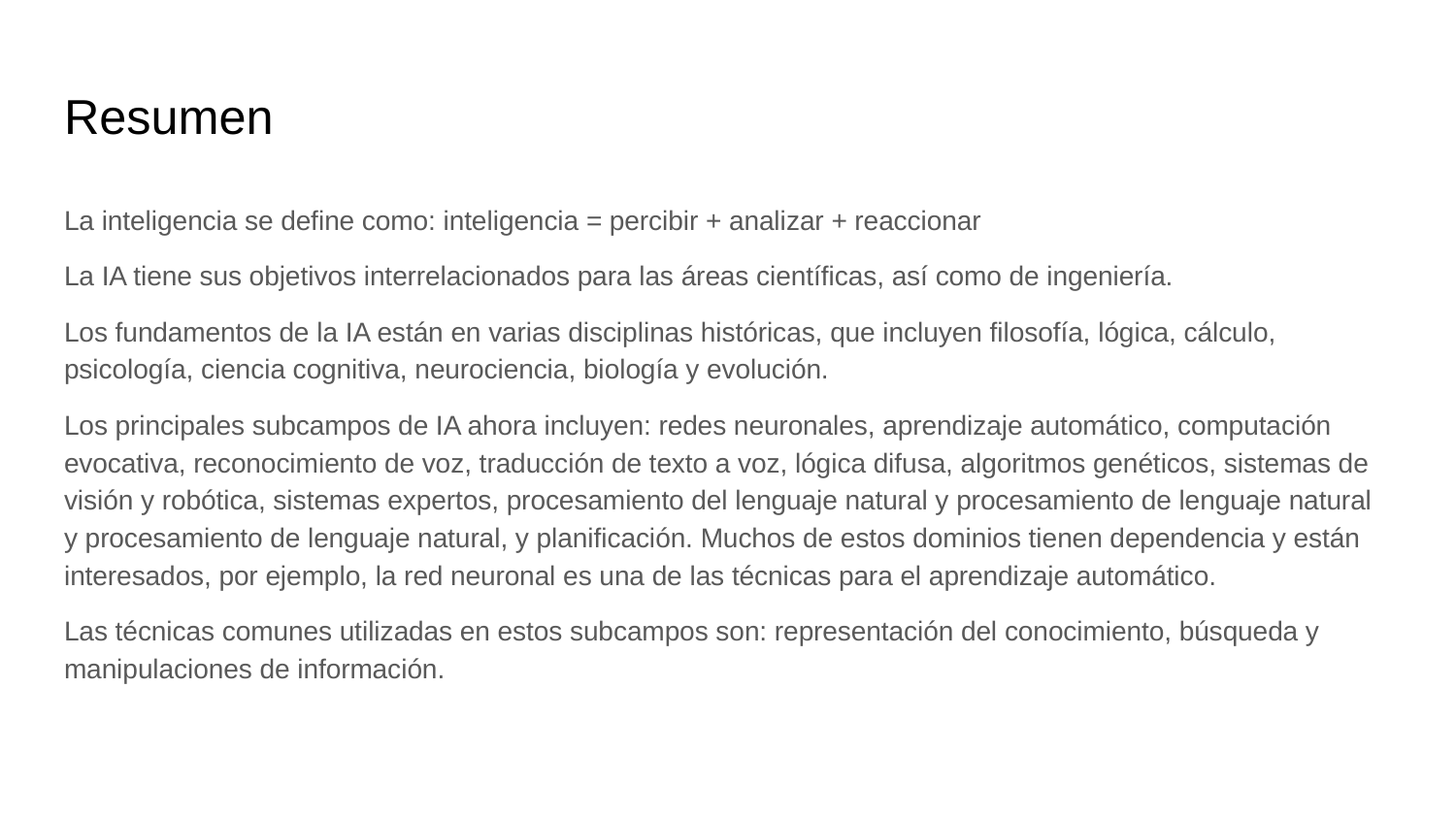

# Resumen
La inteligencia se define como: inteligencia = percibir + analizar + reaccionar
La IA tiene sus objetivos interrelacionados para las áreas científicas, así como de ingeniería.
Los fundamentos de la IA están en varias disciplinas históricas, que incluyen filosofía, lógica, cálculo, psicología, ciencia cognitiva, neurociencia, biología y evolución.
Los principales subcampos de IA ahora incluyen: redes neuronales, aprendizaje automático, computación evocativa, reconocimiento de voz, traducción de texto a voz, lógica difusa, algoritmos genéticos, sistemas de visión y robótica, sistemas expertos, procesamiento del lenguaje natural y procesamiento de lenguaje natural y procesamiento de lenguaje natural, y planificación. Muchos de estos dominios tienen dependencia y están interesados, por ejemplo, la red neuronal es una de las técnicas para el aprendizaje automático.
Las técnicas comunes utilizadas en estos subcampos son: representación del conocimiento, búsqueda y manipulaciones de información.